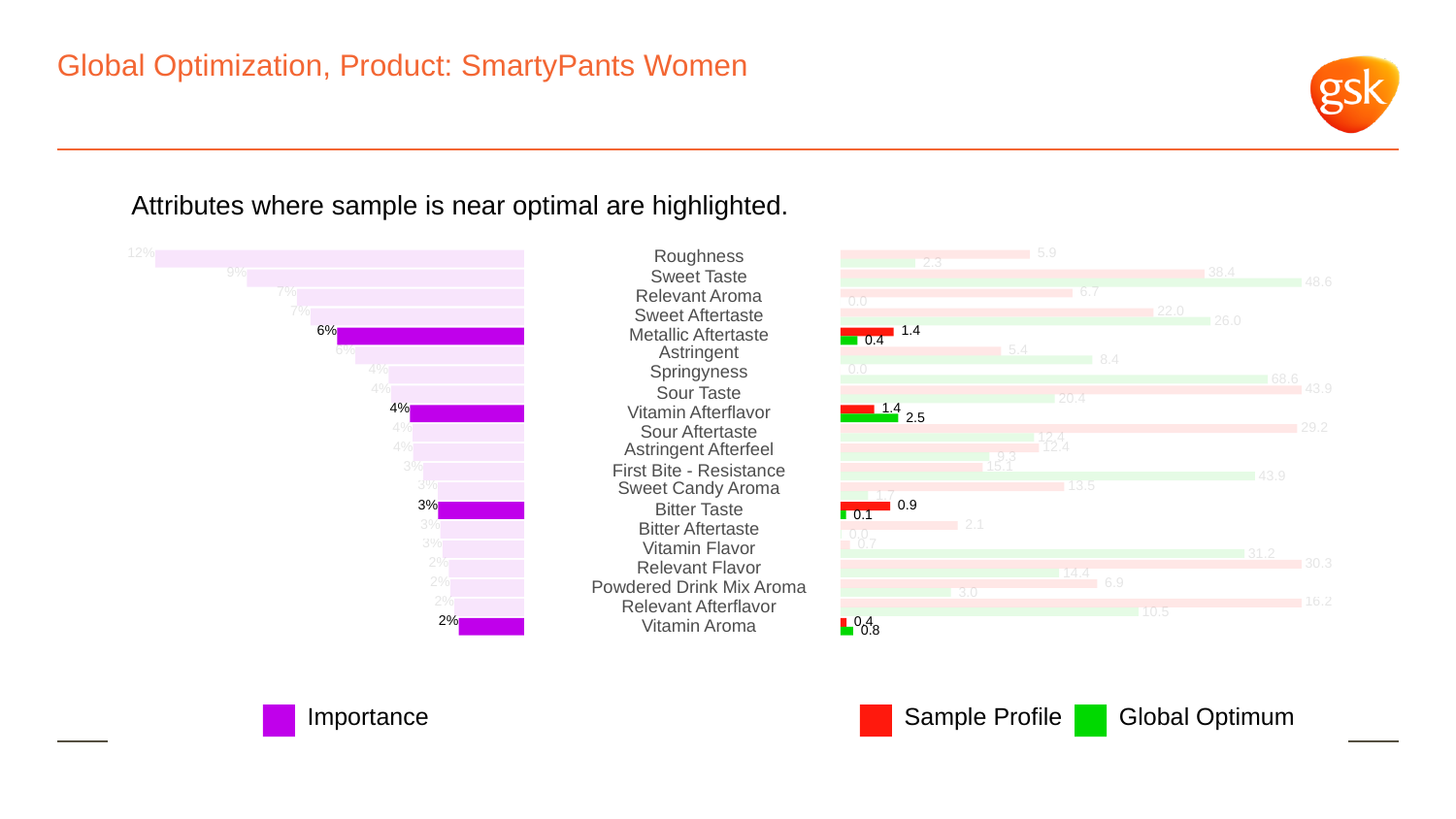

# Global Optimization, Product: SmartyPants Women

Attributes where sample is near optimal are highlighted.

12%
Roughness
  5.9

  2.3

9%
 38.4

Sweet Taste
 48.6

7%
  6.7

Relevant Aroma
  0.0

7%
 22.0

Sweet Aftertaste
 26.0

6%
  1.4

Metallic Aftertaste
  0.4

6%
Astringent
  5.4

  8.4

4%
Springyness
  0.0

 68.6

4%
 43.9

Sour Taste
 20.4

4%
  1.4

Vitamin Afterflavor
  2.5

4%
 29.2

Sour Aftertaste
 12.4

4%
Astringent Afterfeel
 12.4

  9.3

3%
 15.1

First Bite - Resistance
 43.9

3%
Sweet Candy Aroma
 13.5

  1.7

3%
  0.9

Bitter Taste
  0.1

3%
  2.1

Bitter Aftertaste
  0.0

3%
  0.7

Vitamin Flavor
 31.2

2%
 30.3

Relevant Flavor
 14.4

2%
  6.9

Powdered Drink Mix Aroma
  3.0

2%
 16.2

Relevant Afterflavor
 10.5

2%
  0.4

Vitamin Aroma
  0.8

Global Optimum
Sample Profile
Importance